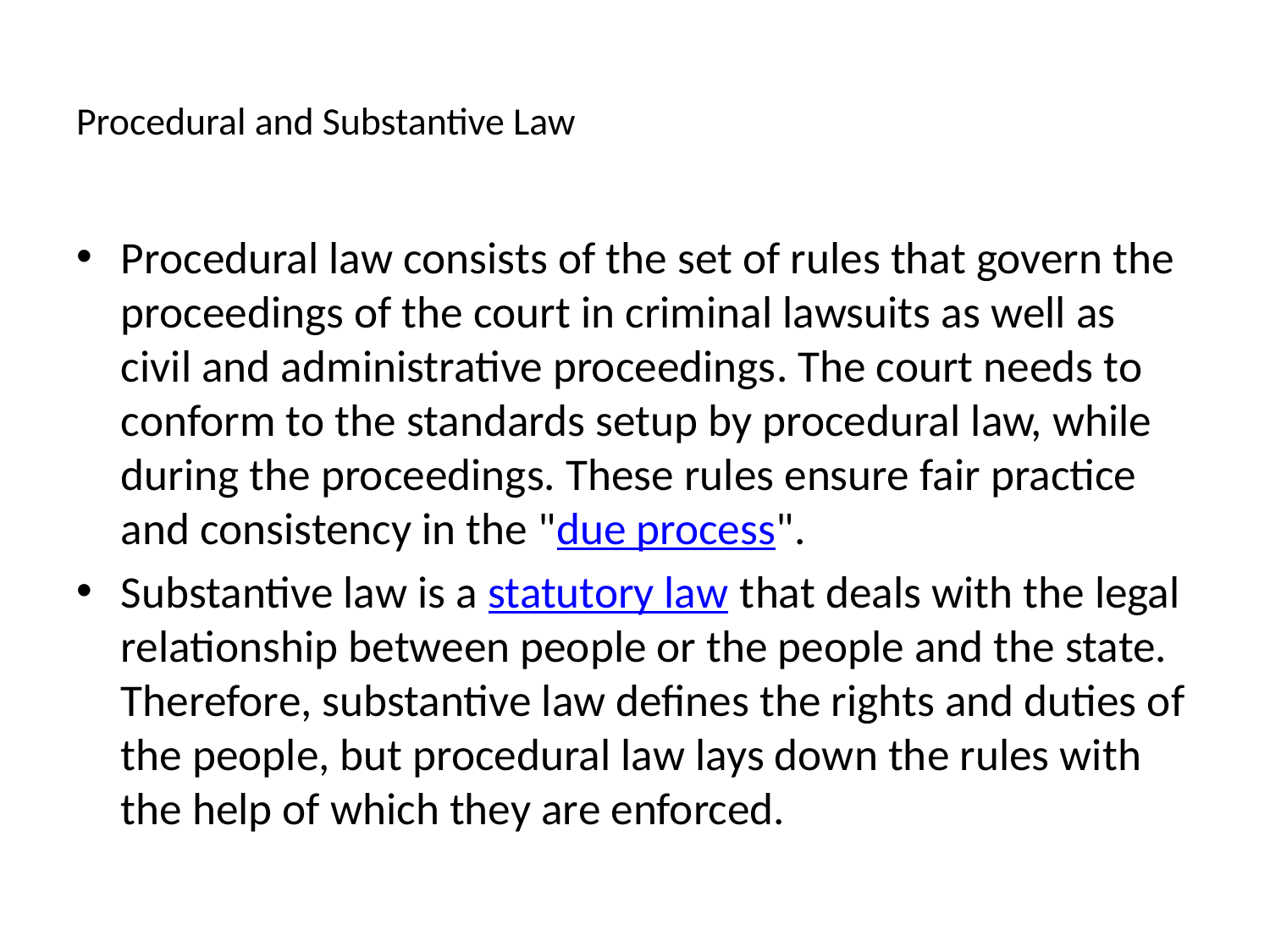

# Procedural and Substantive Law
Procedural law consists of the set of rules that govern the proceedings of the court in criminal lawsuits as well as civil and administrative proceedings. The court needs to conform to the standards setup by procedural law, while during the proceedings. These rules ensure fair practice and consistency in the "due process".
Substantive law is a statutory law that deals with the legal relationship between people or the people and the state. Therefore, substantive law defines the rights and duties of the people, but procedural law lays down the rules with the help of which they are enforced.